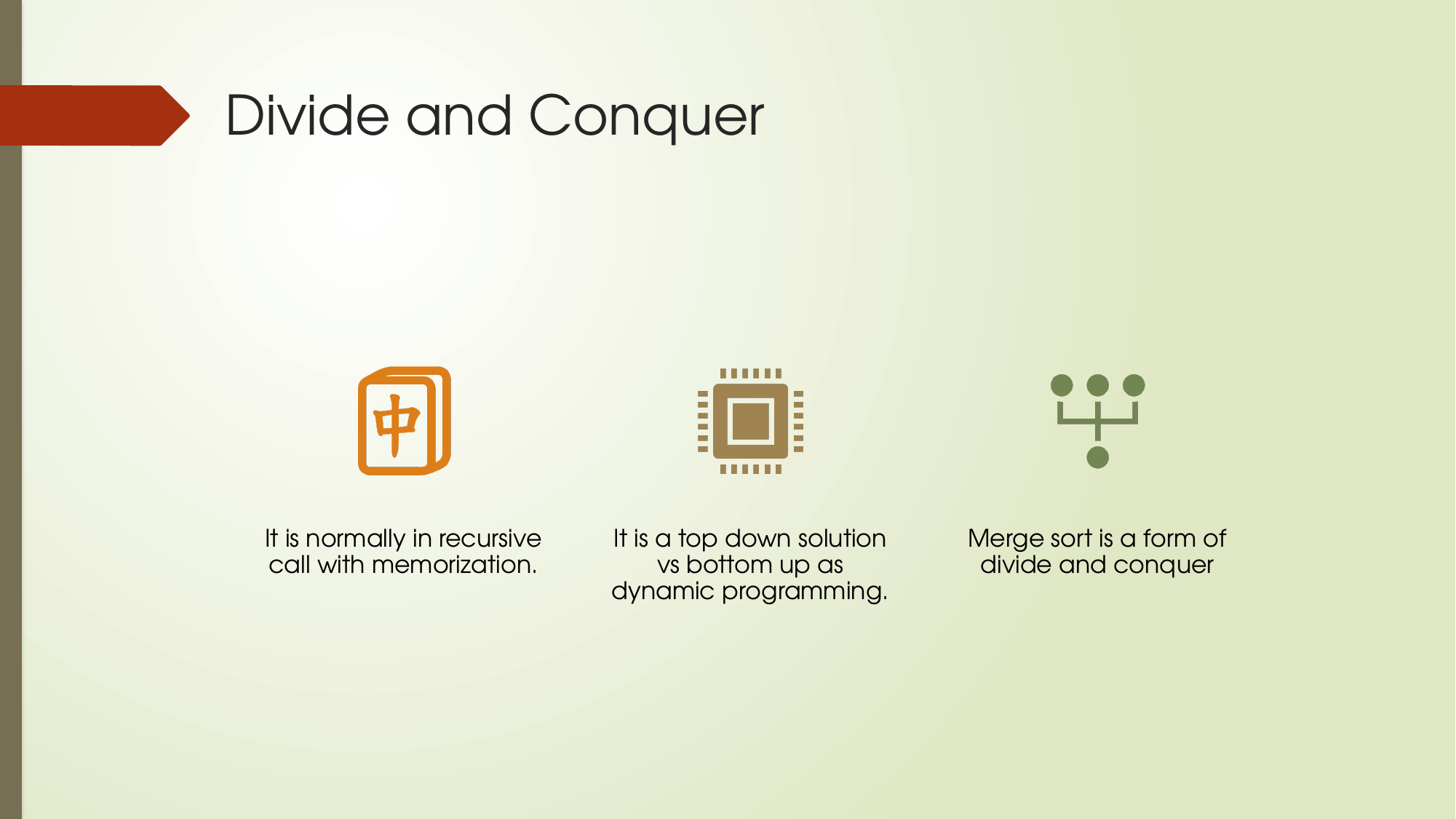

# Divide and Conquer

It is normally in recursive call with memorization.
It is a top down solution vs bottom up as dynamic programming.
Merge sort is a form of divide and conquer